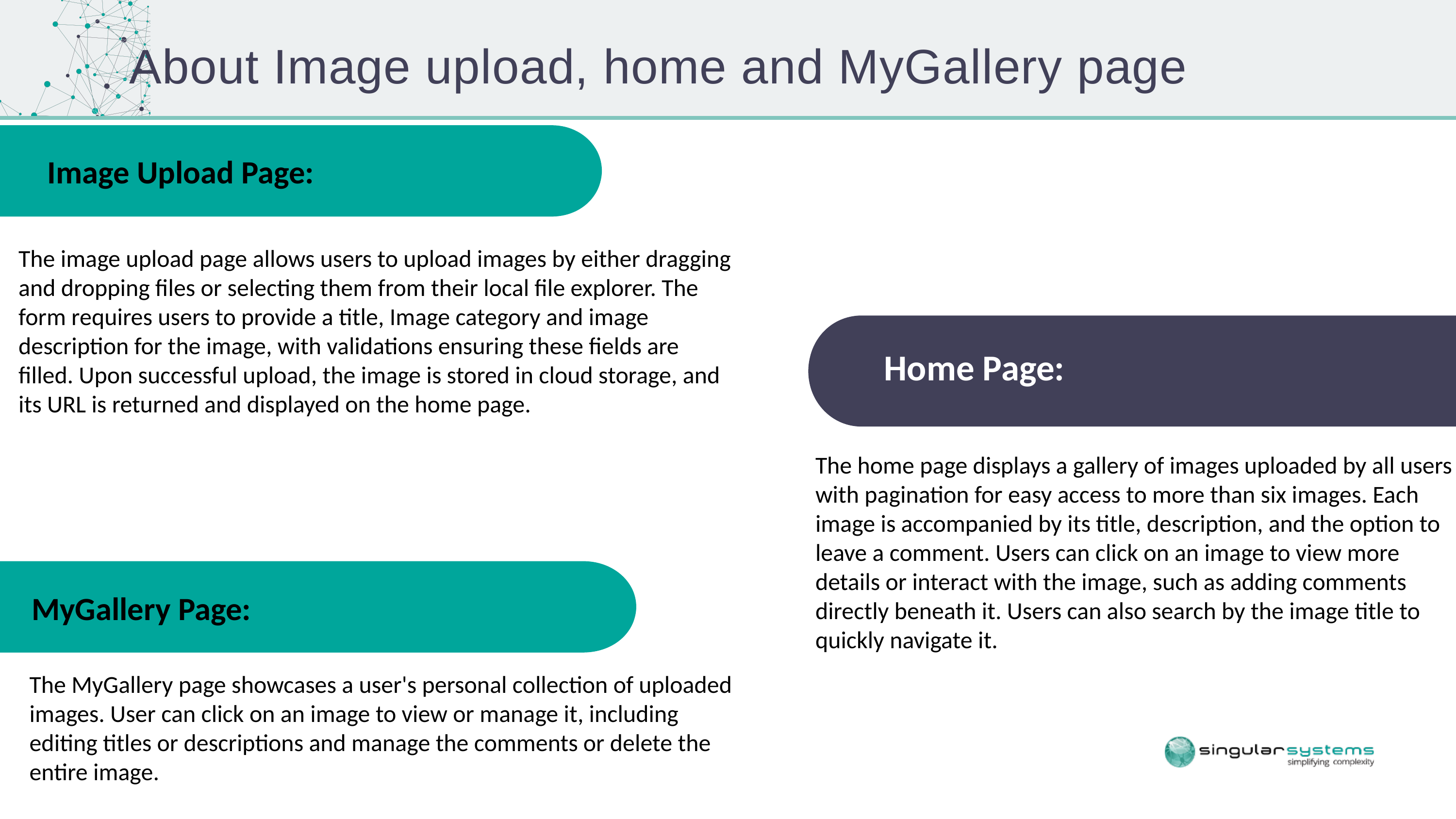

About Image upload, home and MyGallery page

Image Upload Page:
The image upload page allows users to upload images by either dragging and dropping files or selecting them from their local file explorer. The form requires users to provide a title, Image category and image description for the image, with validations ensuring these fields are filled. Upon successful upload, the image is stored in cloud storage, and its URL is returned and displayed on the home page.

Home Page:
The home page displays a gallery of images uploaded by all users with pagination for easy access to more than six images. Each image is accompanied by its title, description, and the option to leave a comment. Users can click on an image to view more details or interact with the image, such as adding comments directly beneath it. Users can also search by the image title to quickly navigate it.
MyGallery Page:
The MyGallery page showcases a user's personal collection of uploaded images. User can click on an image to view or manage it, including editing titles or descriptions and manage the comments or delete the entire image.